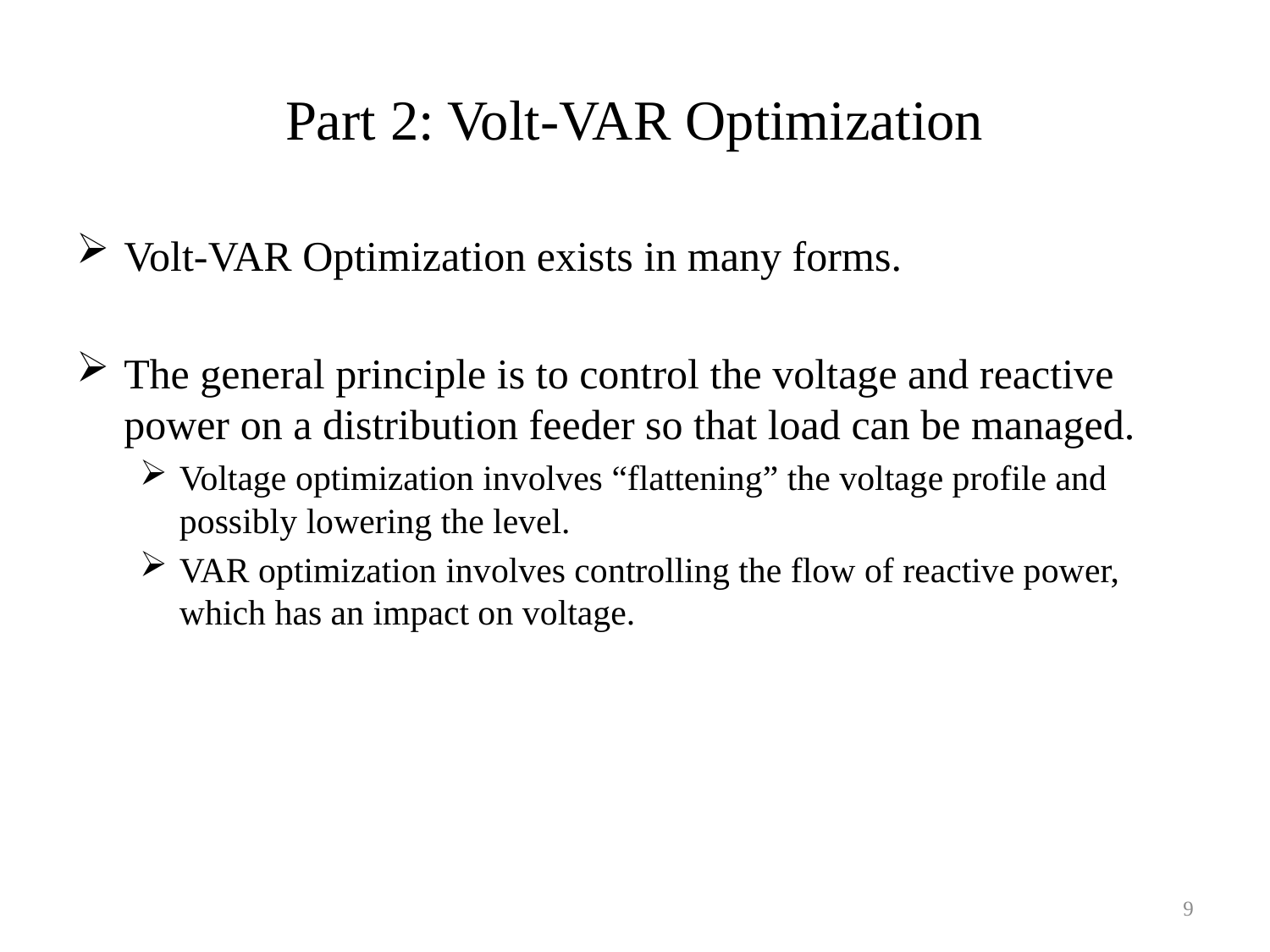

# Part 2: Volt-VAR Optimization
Volt-VAR Optimization exists in many forms.

The general principle is to control the voltage and reactive power on a distribution feeder so that load can be managed.
Voltage optimization involves “flattening” the voltage profile and possibly lowering the level.
VAR optimization involves controlling the flow of reactive power, which has an impact on voltage.
9